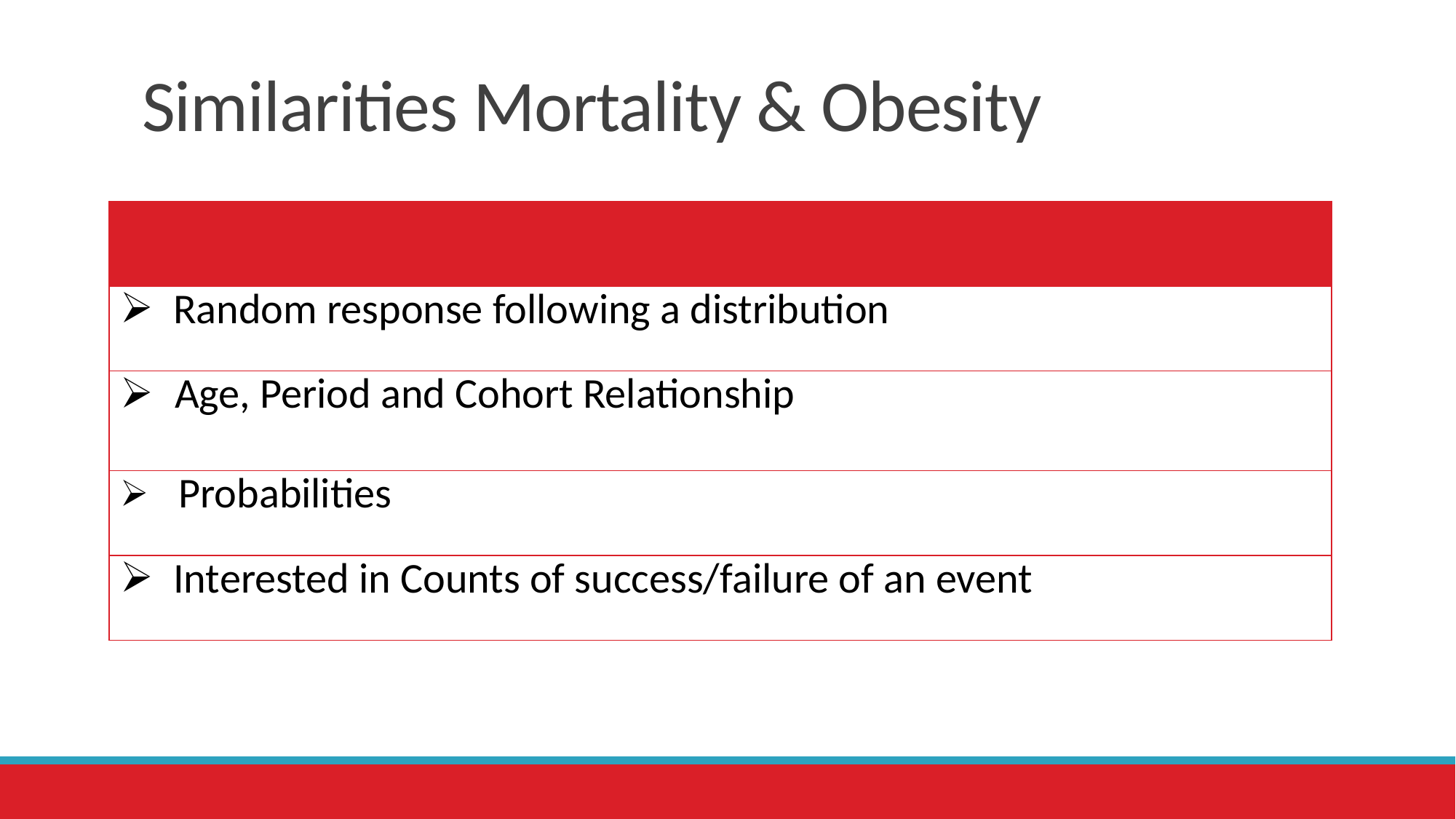

# Similarities Mortality & Obesity
|  |
| --- |
| Random response following a distribution |
| Age, Period and Cohort Relationship |
| Probabilities |
| Interested in Counts of success/failure of an event |